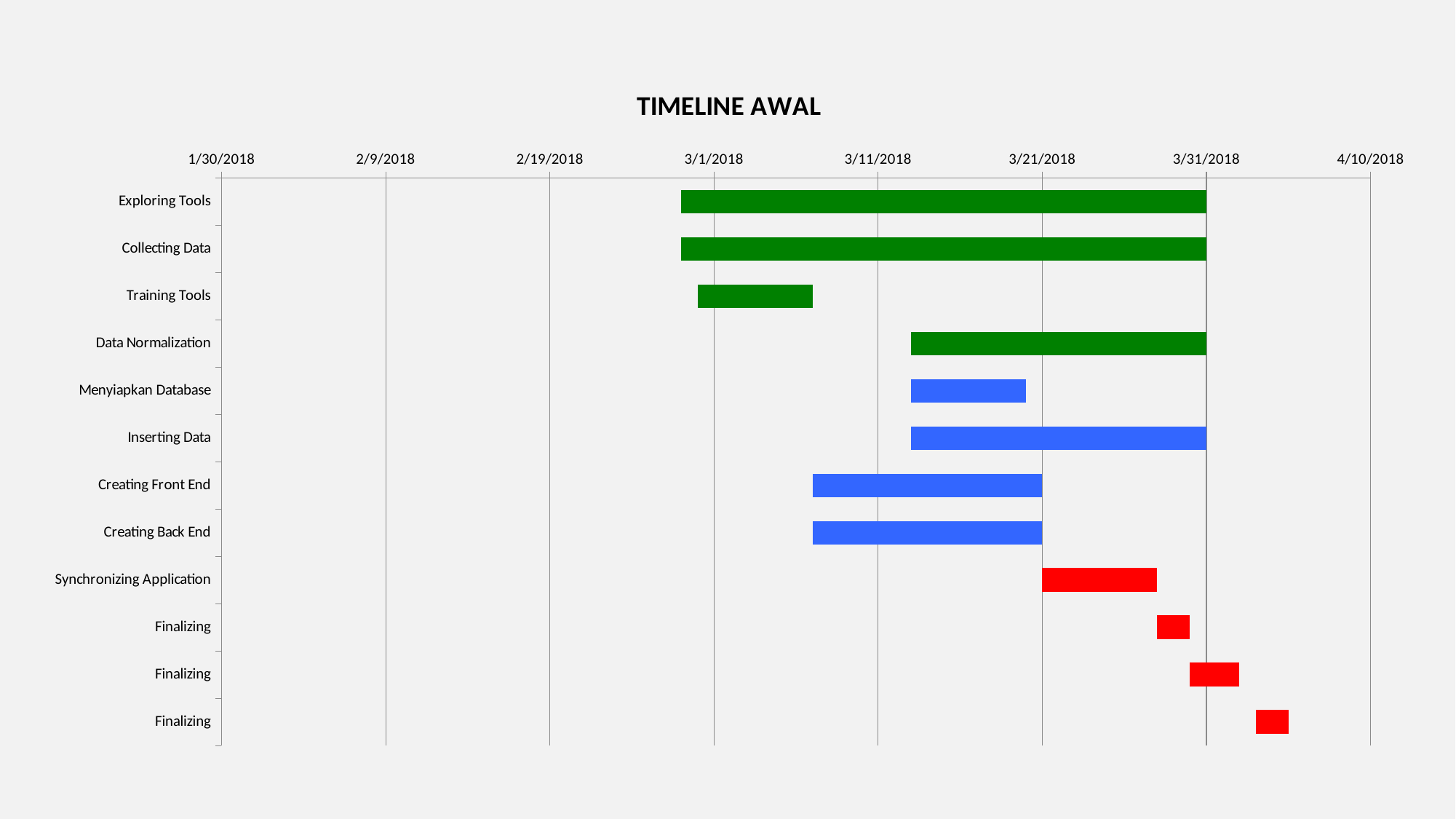

### Chart: TIMELINE AWAL

| Category | Start | Duration (days) |
|---|---|---|
| Exploring Tools | 43158.0 | 32.0 |
| Collecting Data | 43158.0 | 32.0 |
| Training Tools | 43159.0 | 7.0 |
| Data Normalization | 43172.0 | 18.0 |
| Menyiapkan Database | 43172.0 | 7.0 |
| Inserting Data | 43172.0 | 18.0 |
| Creating Front End | 43166.0 | 14.0 |
| Creating Back End | 43166.0 | 14.0 |
| Synchronizing Application | 43180.0 | 7.0 |
| Finalizing | 43187.0 | 2.0 |
| Finalizing | 43189.0 | 3.0 |
| Finalizing | 43193.0 | 2.0 |